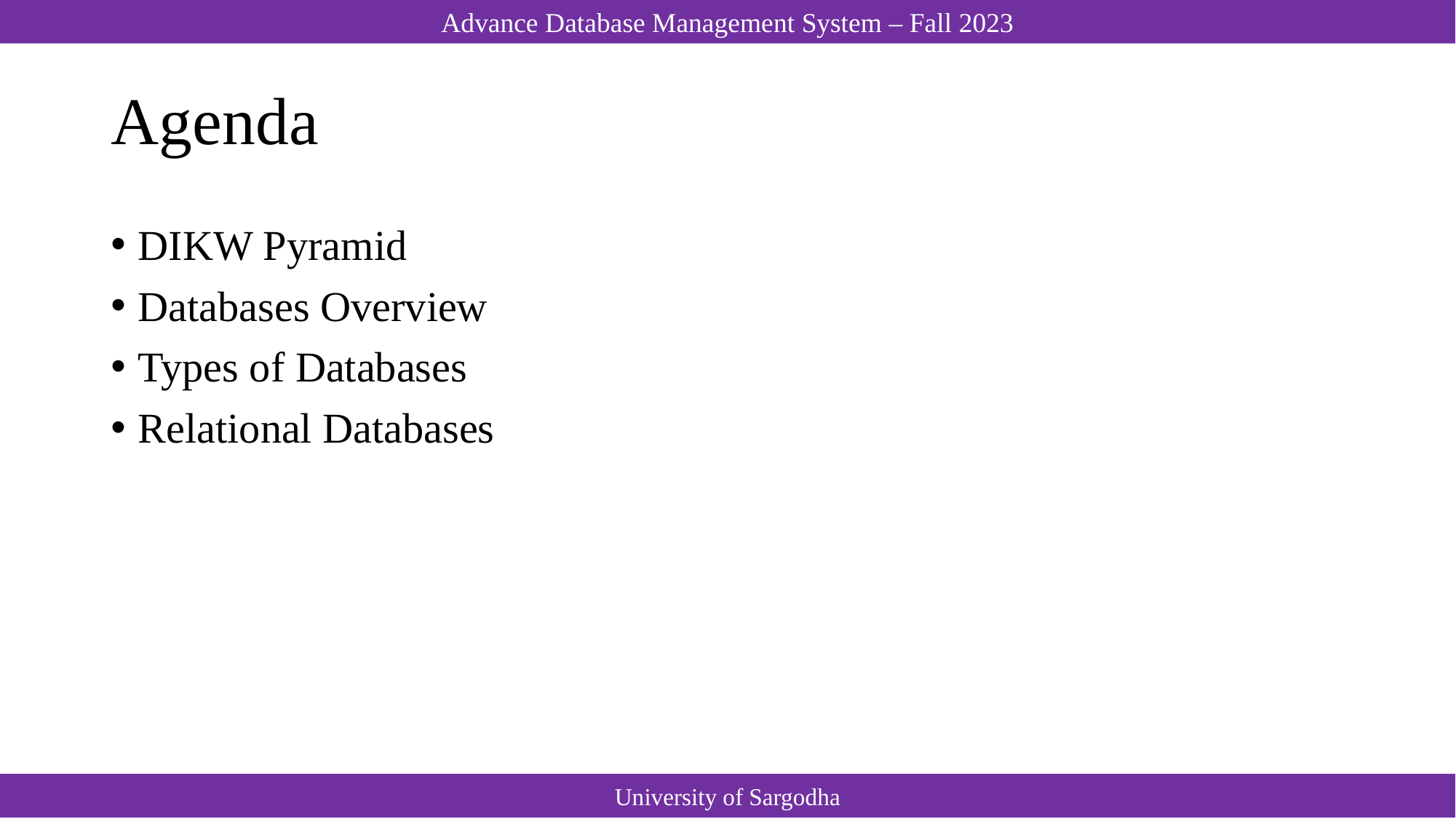

# Agenda
DIKW Pyramid
Databases Overview
Types of Databases
Relational Databases

University of Sargodha